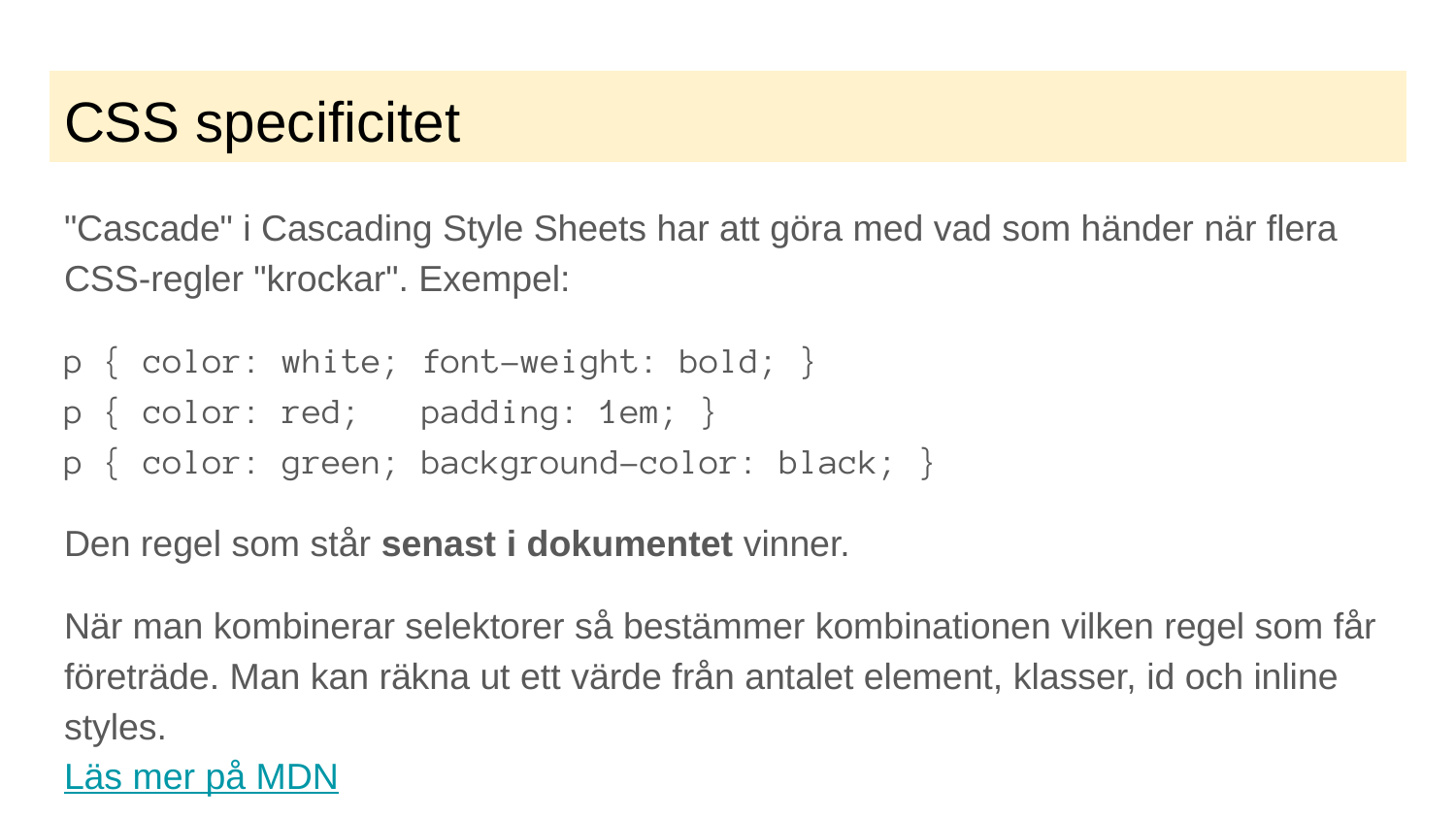

# CSS specificitet
"Cascade" i Cascading Style Sheets har att göra med vad som händer när flera CSS-regler "krockar". Exempel:
p { color: white; font-weight: bold; }
p { color: red;   padding: 1em; }
p { color: green; background-color: black; }
Den regel som står senast i dokumentet vinner.
När man kombinerar selektorer så bestämmer kombinationen vilken regel som får företräde. Man kan räkna ut ett värde från antalet element, klasser, id och inline styles.
Läs mer på MDN